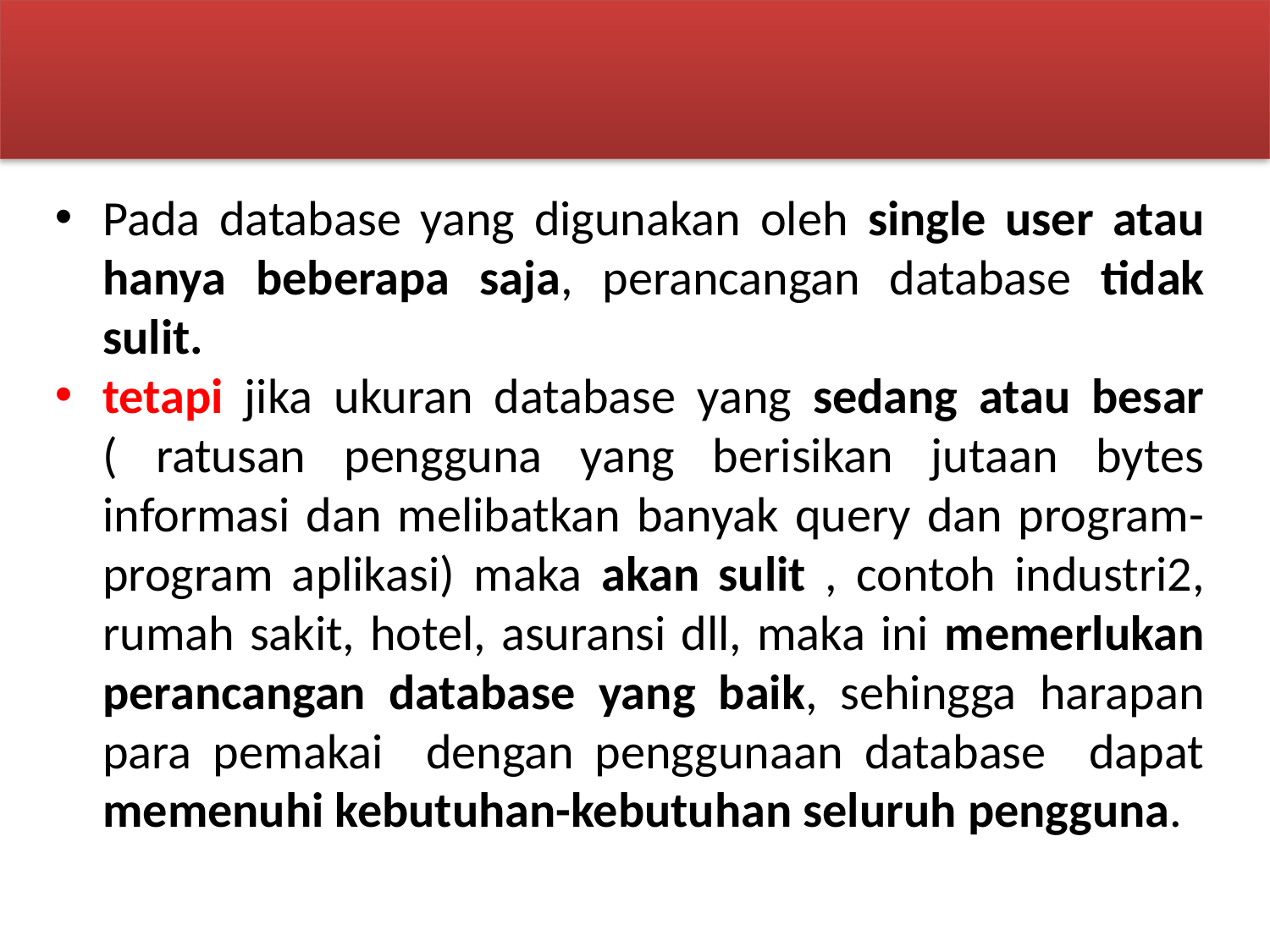

Pada database yang digunakan oleh single user atau hanya beberapa saja, perancangan database tidak sulit.
tetapi jika ukuran database yang sedang atau besar ( ratusan pengguna yang berisikan jutaan bytes informasi dan melibatkan banyak query dan program-program aplikasi) maka akan sulit , contoh industri2, rumah sakit, hotel, asuransi dll, maka ini memerlukan perancangan database yang baik, sehingga harapan para pemakai  dengan penggunaan database  dapat memenuhi kebutuhan-kebutuhan seluruh pengguna.